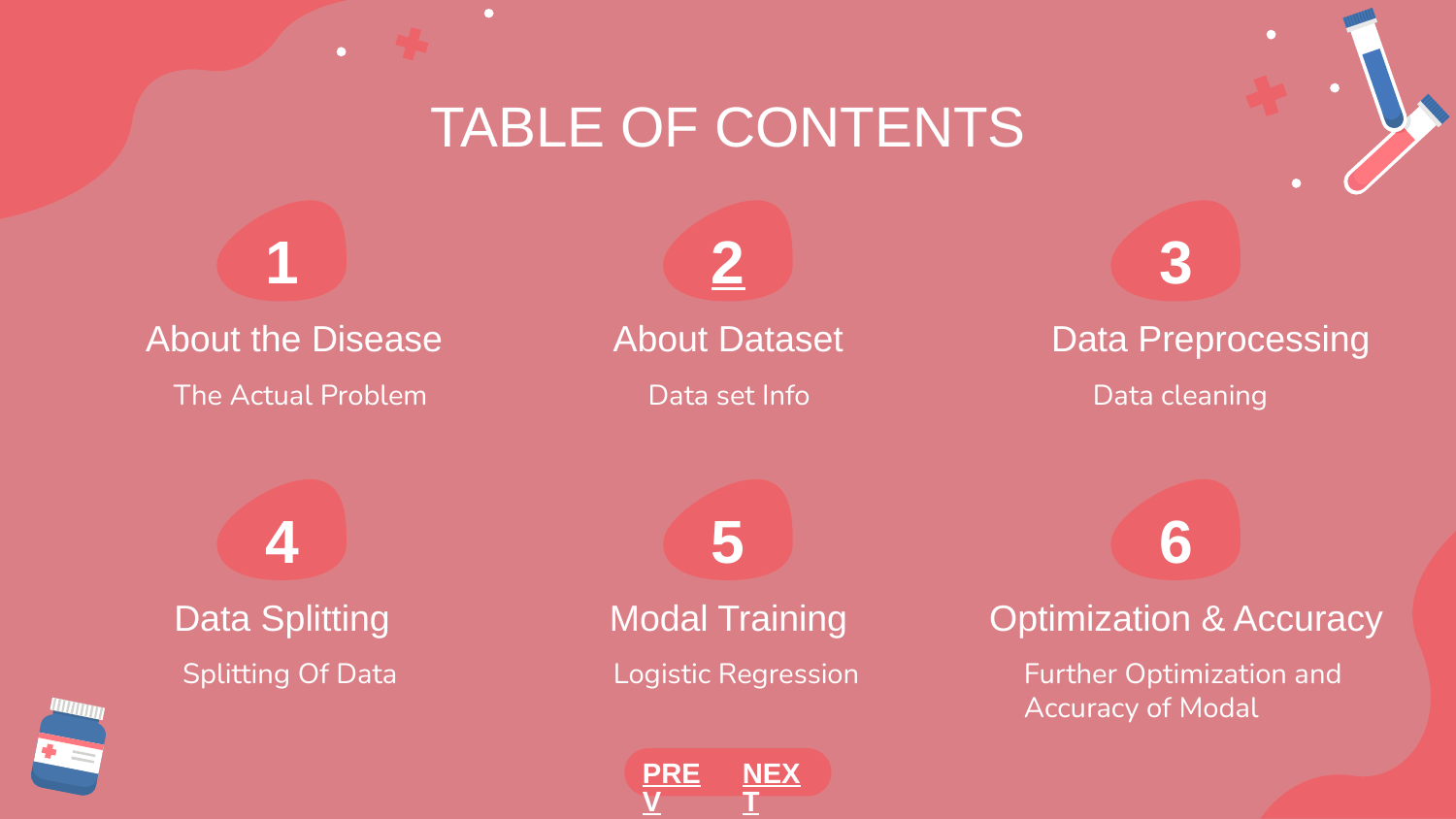

# TABLE OF CONTENTS

1
2
3
About the Disease
Data Preprocessing
About Dataset
      The Actual Problem
Data set Info
Data cleaning

4
5
6
Optimization & Accuracy
Data Splitting
Modal Training
Splitting Of Data
Logistic Regression
Further Optimization and Accuracy of Modal

PREV
NEXT